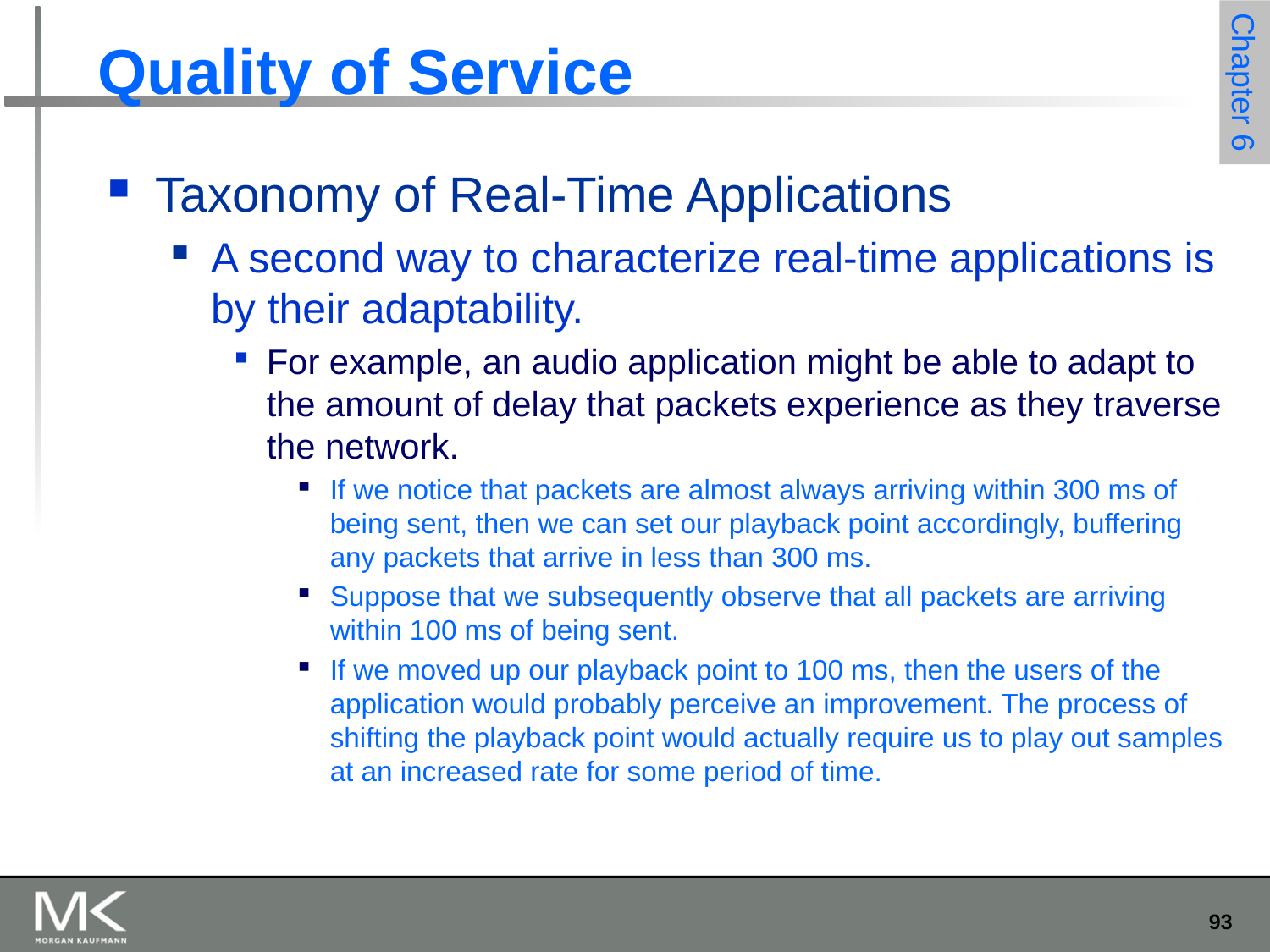

# Quality of Service
Taxonomy of Real-Time Applications
A second way to characterize real-time applications is by their adaptability.
For example, an audio application might be able to adapt to the amount of delay that packets experience as they traverse the network.
If we notice that packets are almost always arriving within 300 ms of being sent, then we can set our playback point accordingly, buffering any packets that arrive in less than 300 ms.
Suppose that we subsequently observe that all packets are arriving within 100 ms of being sent.
If we moved up our playback point to 100 ms, then the users of the application would probably perceive an improvement. The process of shifting the playback point would actually require us to play out samples at an increased rate for some period of time.